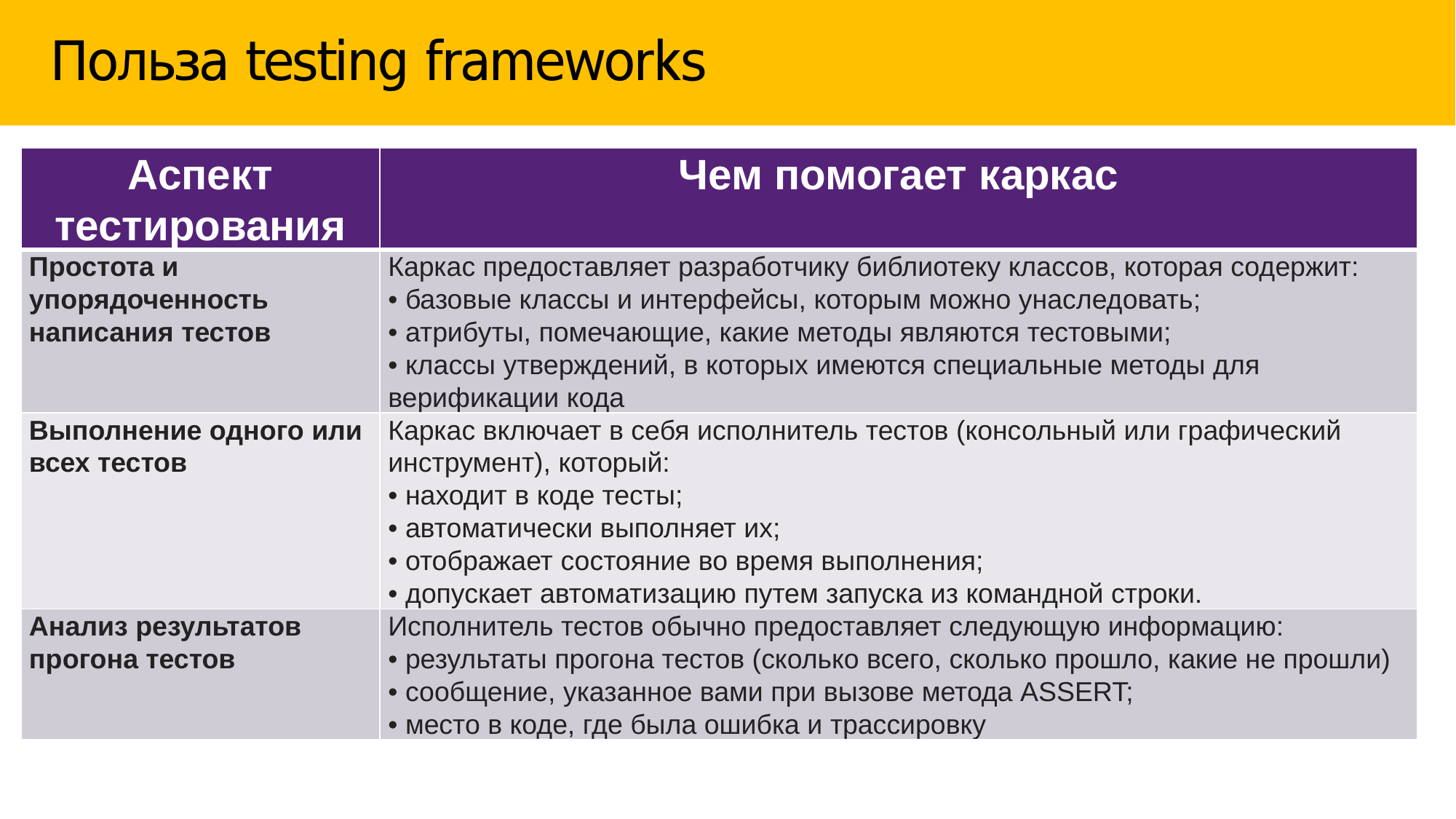

# Польза testing frameworks
| Аспект тестирования | Чем помогает каркас |
| --- | --- |
| Простота и упорядоченность написания тестов | Каркас предоставляет разработчику библиотеку классов, которая содержит: • базовые классы и интерфейсы, которым можно унаследовать; • атрибуты, помечающие, какие методы являются тестовыми; • классы утверждений, в которых имеются специальные методы для верификации кода |
| Выполнение одного или всех тестов | Каркас включает в себя исполнитель тестов (консольный или графический инструмент), который: • находит в коде тесты; • автоматически выполняет их; • отображает состояние во время выполнения; • допускает автоматизацию путем запуска из командной строки. |
| Анализ результатов прогона тестов | Исполнитель тестов обычно предоставляет следующую информацию: • результаты прогона тестов (сколько всего, сколько прошло, какие не прошли) • сообщение, указанное вами при вызове метода ASSERT; • место в коде, где была ошибка и трассировку |